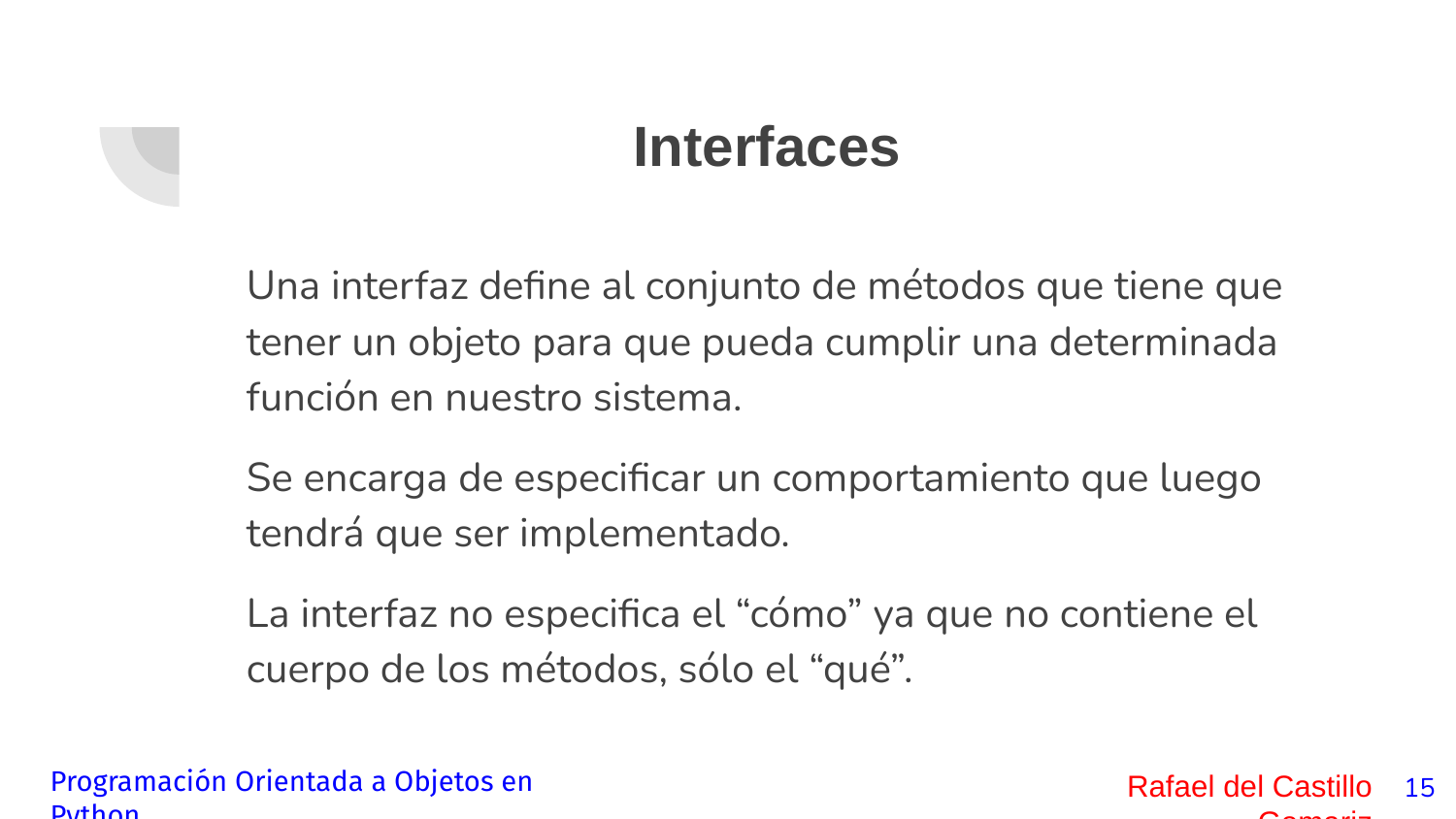

# Interfaces
Una interfaz define al conjunto de métodos que tiene que tener un objeto para que pueda cumplir una determinada función en nuestro sistema.
Se encarga de especificar un comportamiento que luego tendrá que ser implementado.
La interfaz no especifica el “cómo” ya que no contiene el cuerpo de los métodos, sólo el “qué”.